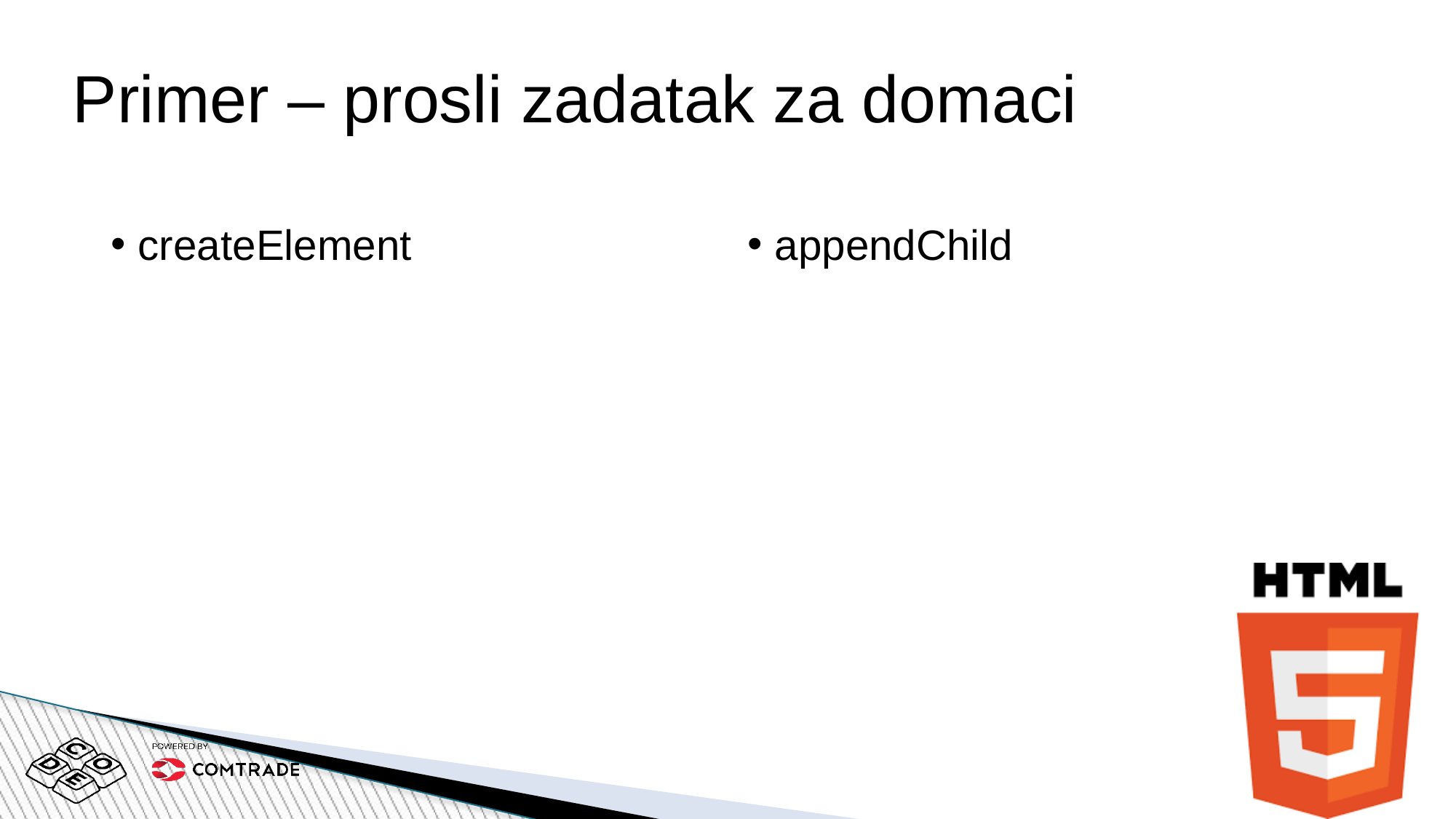

# Primer – prosli zadatak za domaci
createElement

appendChild